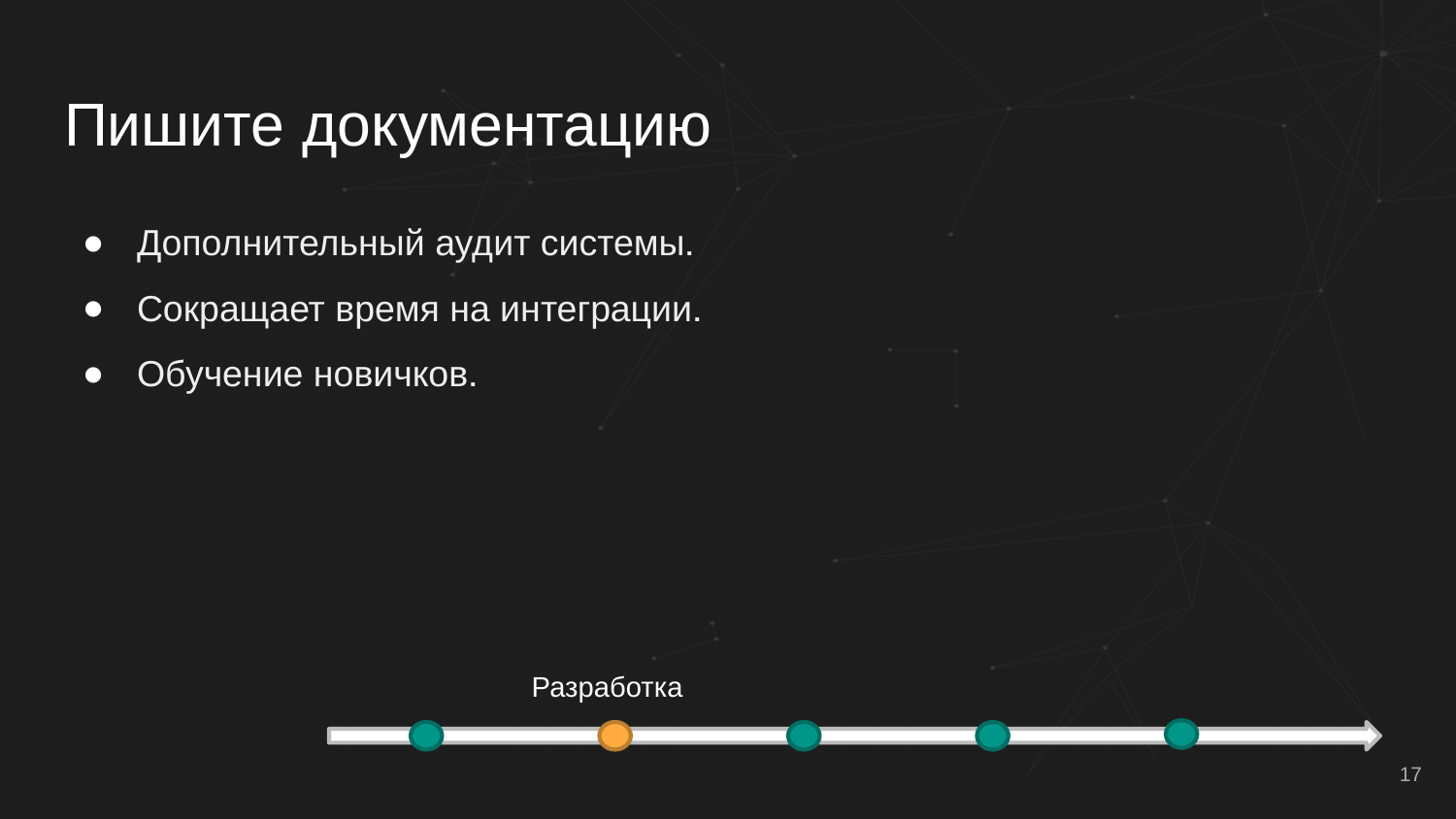

# Пишите документацию
Дополнительный аудит системы.
Сокращает время на интеграции.
Обучение новичков.
Разработка

17